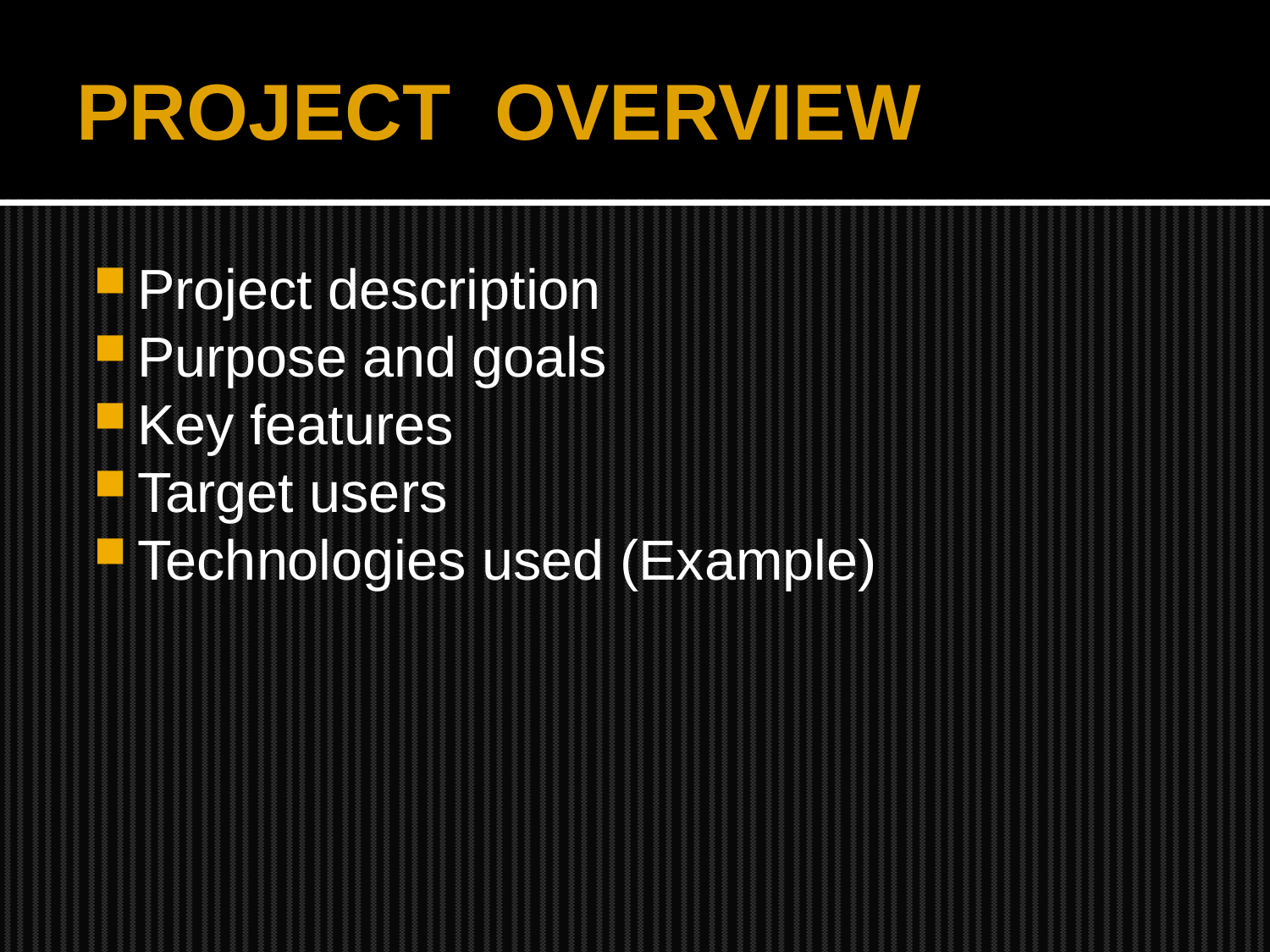

# PROJECT  OVERVIEW
Project description
Purpose and goals
Key features
Target users
Technologies used (Example)